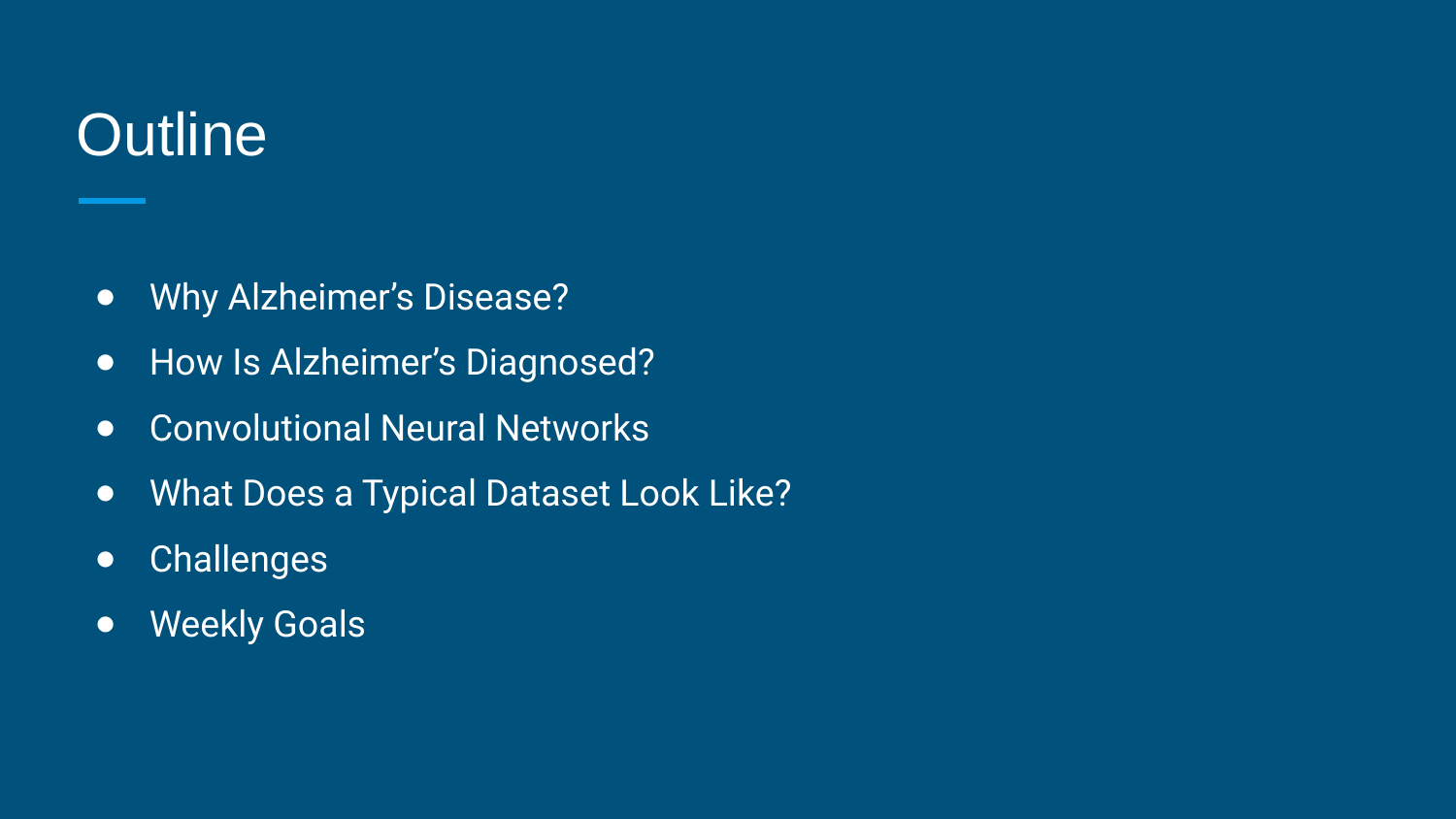

# Outline
Why Alzheimer’s Disease?
How Is Alzheimer’s Diagnosed?
Convolutional Neural Networks
What Does a Typical Dataset Look Like?
Challenges
Weekly Goals